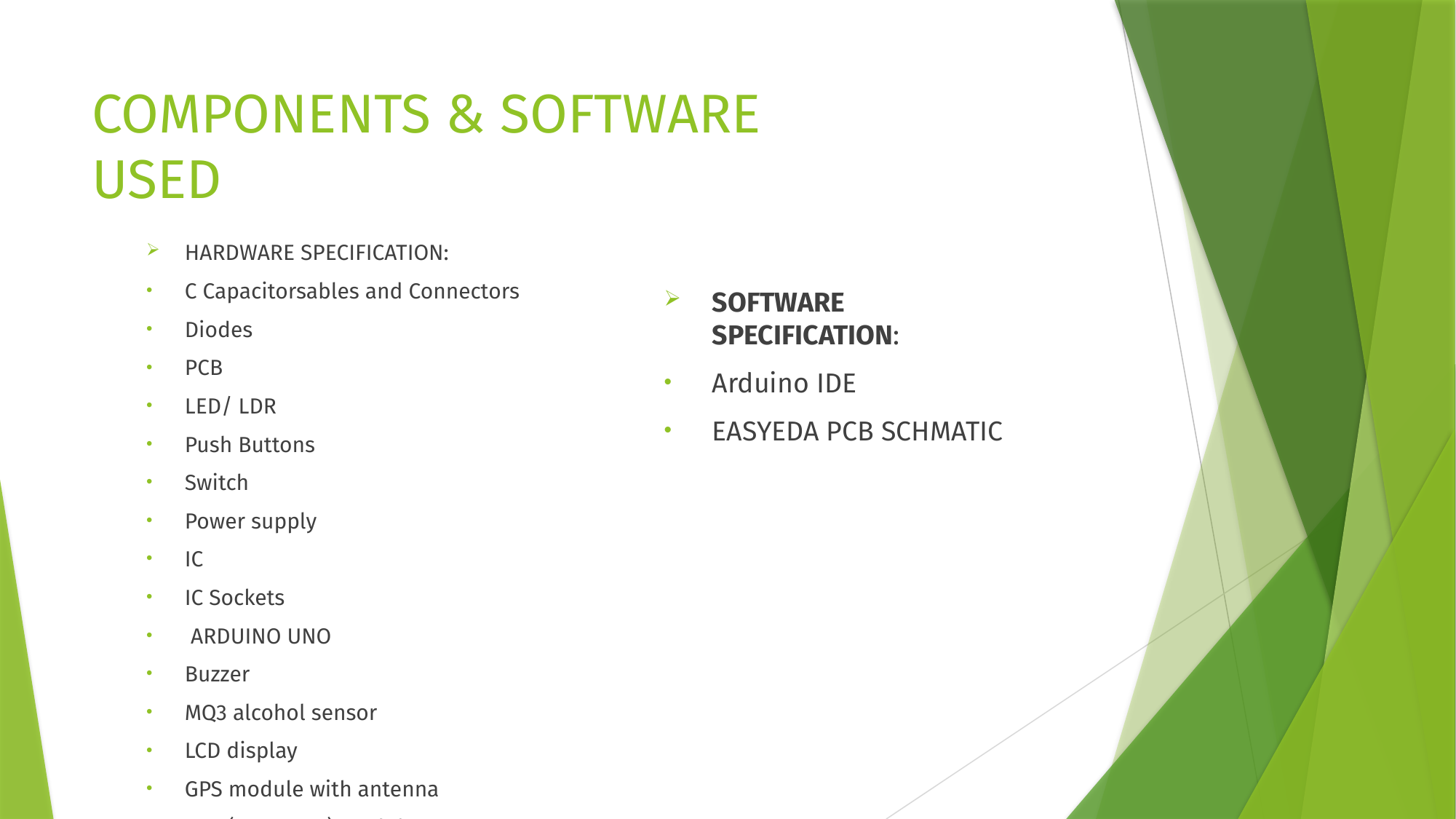

# COMPONENTS & SOFTWARE USED

SOFTWARE SPECIFICATION:
Arduino IDE
EASYEDA PCB SCHMATIC

HARDWARE SPECIFICATION:
C Capacitorsables and Connectors
Diodes
PCB
LED/ LDR
Push Buttons
Switch
Power supply
IC
IC Sockets
 ARDUINO UNO
Buzzer
MQ3 alcohol sensor
LCD display
GPS module with antenna
GSM(SIM CARD) module